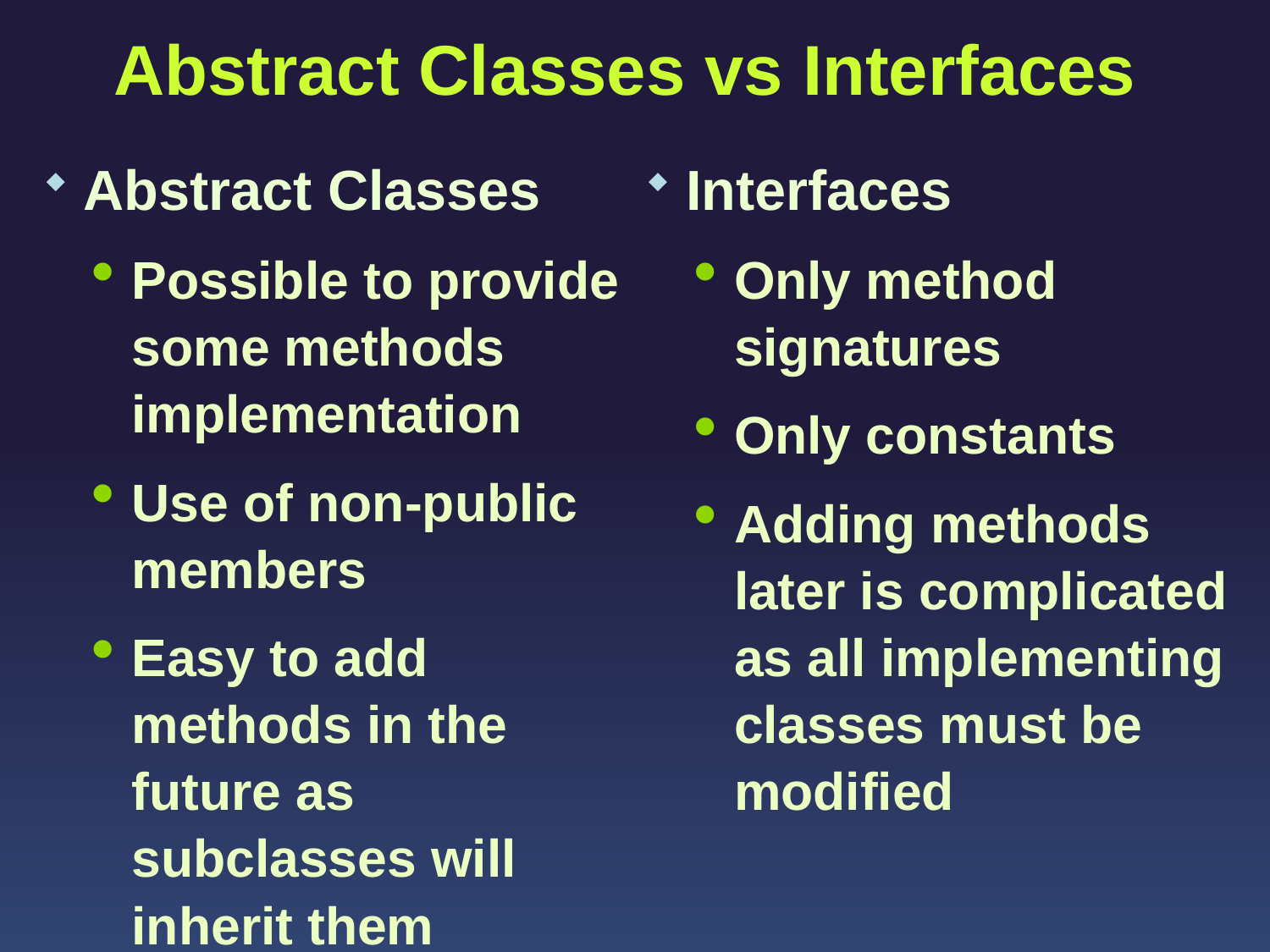

# Abstract Classes vs Interfaces
Abstract Classes
Possible to provide some methods implementation
Use of non-public members
Easy to add methods in the future as subclasses will inherit them automatically

Interfaces
Only method signatures
Only constants
Adding methods later is complicated as all implementing classes must be modified